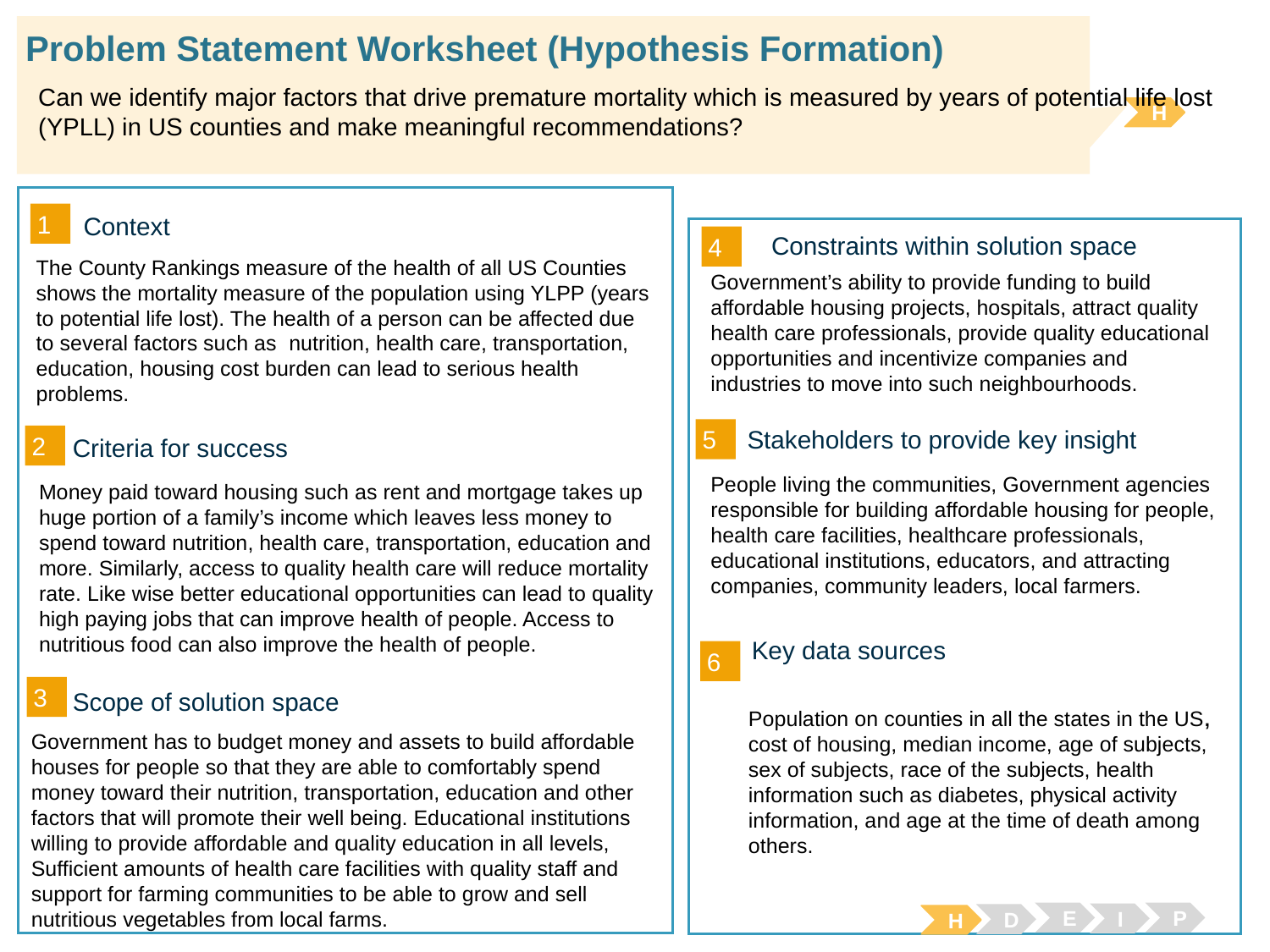

# Problem Statement Worksheet (Hypothesis Formation)
Can we identify major factors that drive premature mortality which is measured by years of potential life lost (YPLL) in US counties and make meaningful recommendations?
H

1
Context

4
          Constraints within solution space
The County Rankings measure of the health of all US Counties shows the mortality measure of the population using YLPP (years to potential life lost). The health of a person can be affected due to several factors such as  nutrition, health care, transportation, education, housing cost burden can lead to serious health problems.
Government’s ability to provide funding to build affordable housing projects, hospitals, attract quality health care professionals, provide quality educational opportunities and incentivize companies and industries to move into such neighbourhoods.
5
Stakeholders to provide key insight
2
Criteria for success
People living the communities, Government agencies responsible for building affordable housing for people, health care facilities, healthcare professionals, educational institutions, educators, and attracting companies, community leaders, local farmers.
Money paid toward housing such as rent and mortgage takes up huge portion of a family’s income which leaves less money to spend toward nutrition, health care, transportation, education and more. Similarly, access to quality health care will reduce mortality rate. Like wise better educational opportunities can lead to quality high paying jobs that can improve health of people. Access to nutritious food can also improve the health of people.
Key data sources
6
3
Scope of solution space
Population on counties in all the states in the US, cost of housing, median income, age of subjects, sex of subjects, race of the subjects, health information such as diabetes, physical activity information, and age at the time of death among others.
Government has to budget money and assets to build affordable houses for people so that they are able to comfortably spend money toward their nutrition, transportation, education and other factors that will promote their well being. Educational institutions willing to provide affordable and quality education in all levels, Sufficient amounts of health care facilities with quality staff and support for farming communities to be able to grow and sell nutritious vegetables from local farms.
E
P
I
D
H